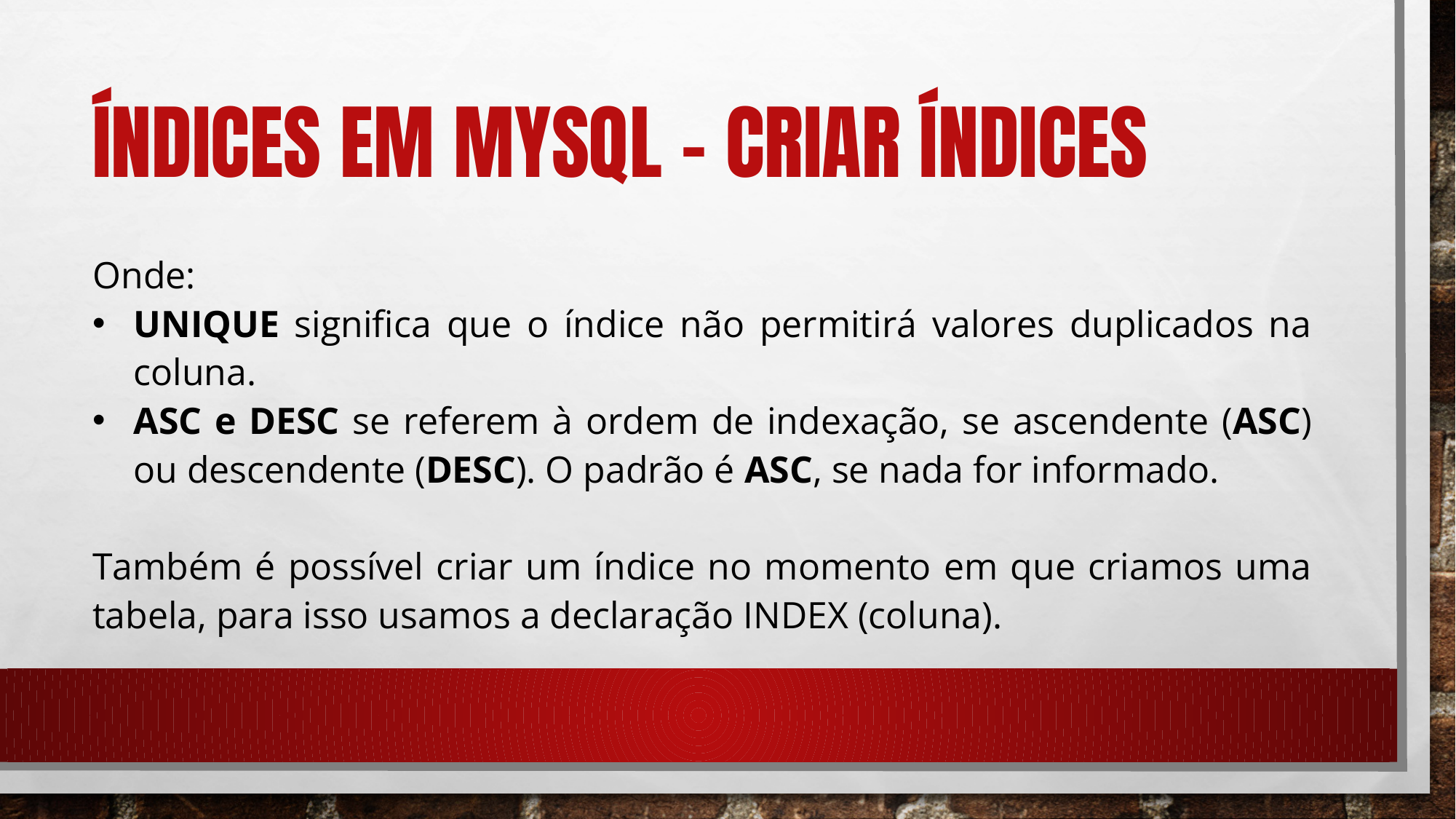

# Índices em mysql – criar índices
Onde:
UNIQUE significa que o índice não permitirá valores duplicados na coluna.
ASC e DESC se referem à ordem de indexação, se ascendente (ASC) ou descendente (DESC). O padrão é ASC, se nada for informado.

Também é possível criar um índice no momento em que criamos uma tabela, para isso usamos a declaração INDEX (coluna).